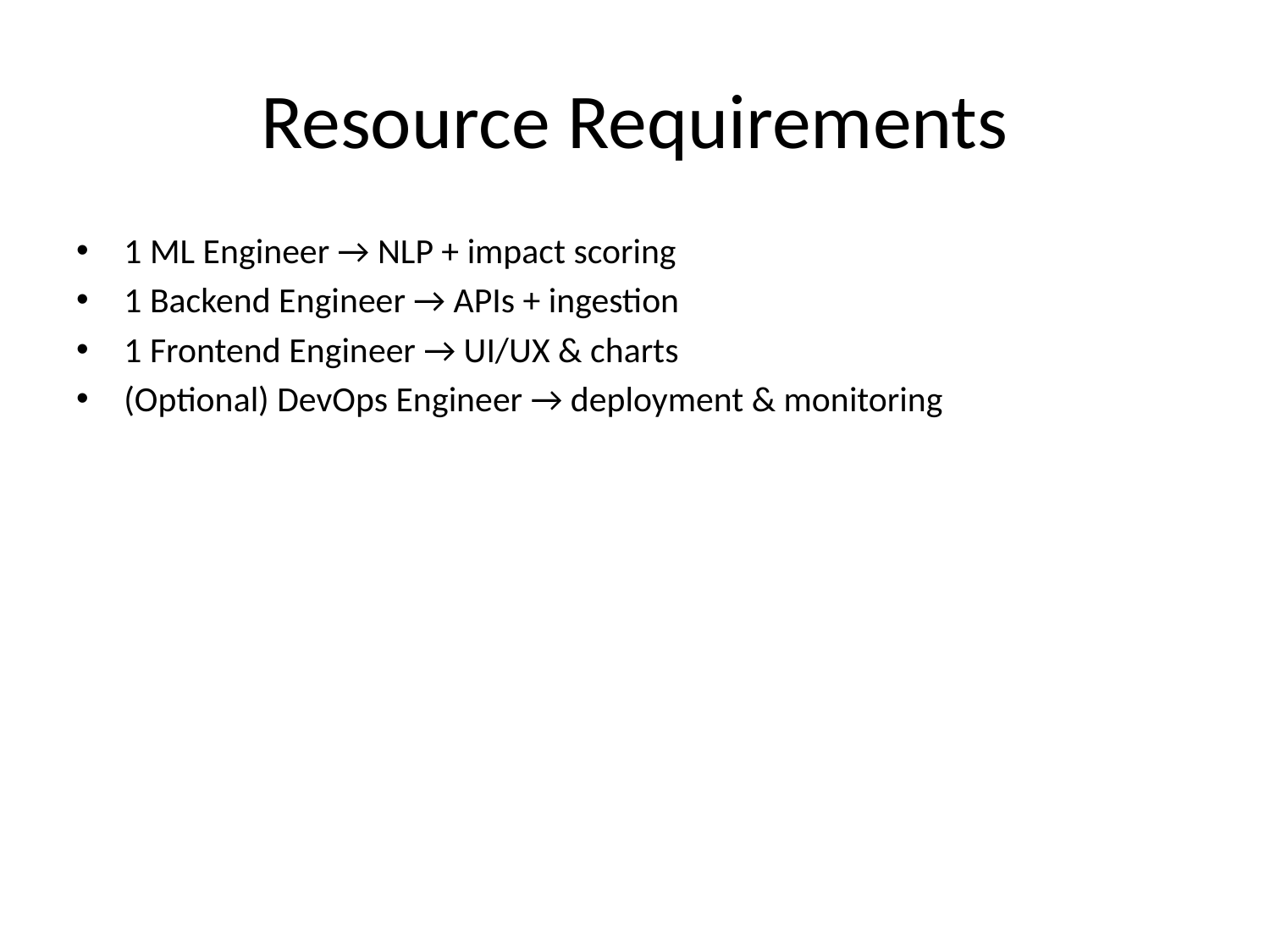

# Resource Requirements
1 ML Engineer → NLP + impact scoring
1 Backend Engineer → APIs + ingestion
1 Frontend Engineer → UI/UX & charts
(Optional) DevOps Engineer → deployment & monitoring